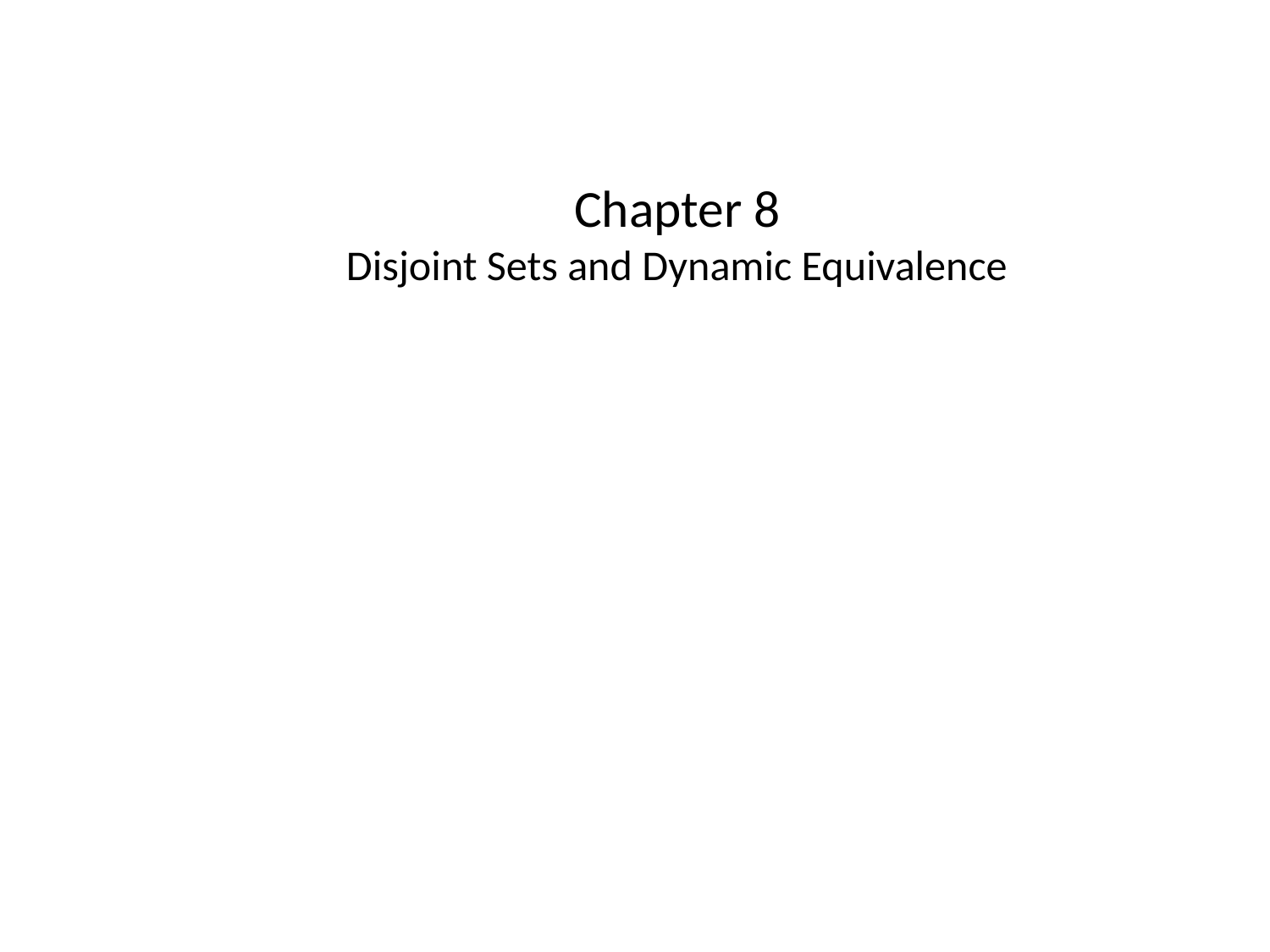

# Chapter 8 Disjoint Sets and Dynamic Equivalence